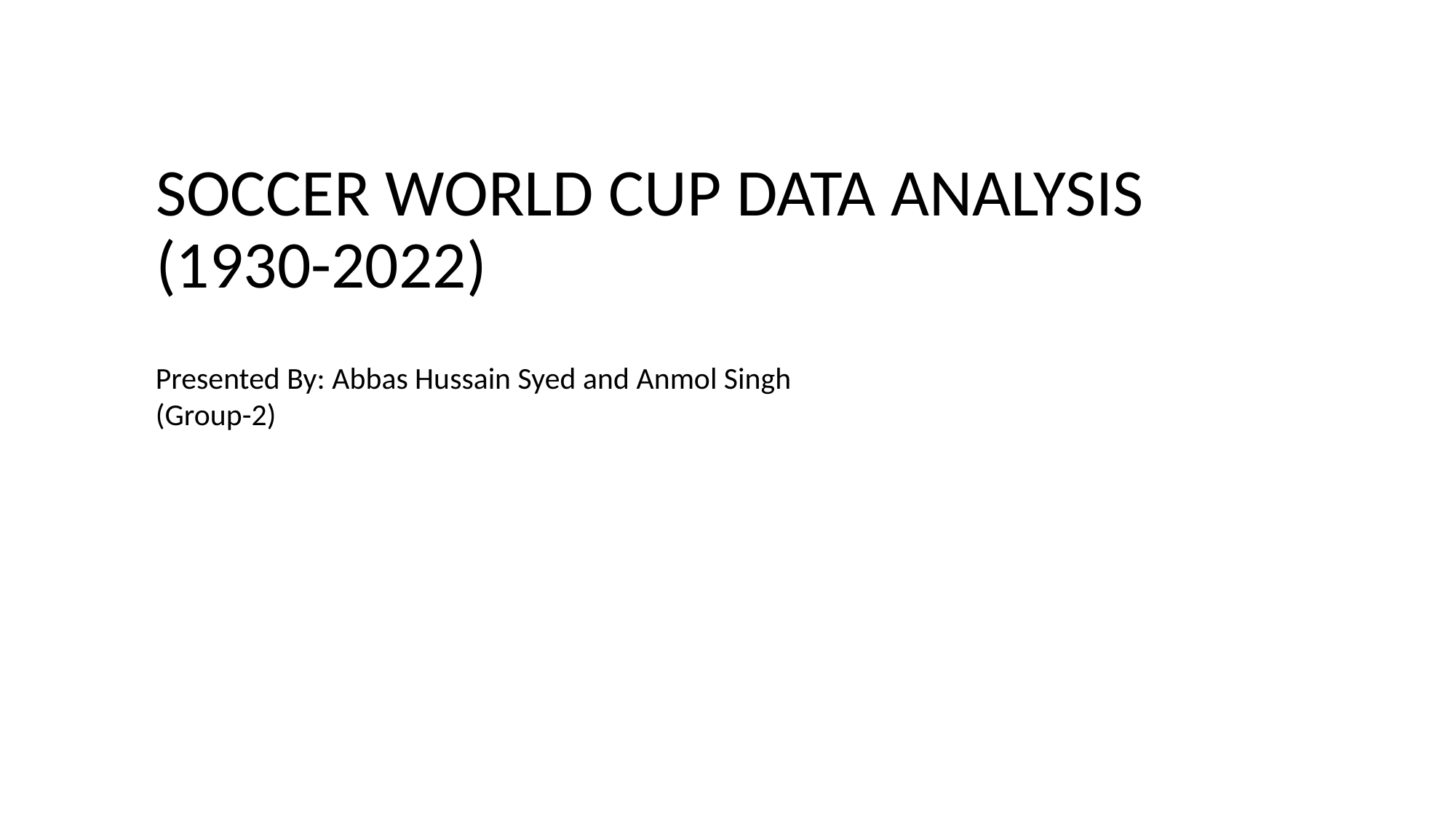

# SOCCER WORLD CUP DATA ANALYSIS (1930-2022)
Presented By: Abbas Hussain Syed and Anmol Singh
(Group-2)